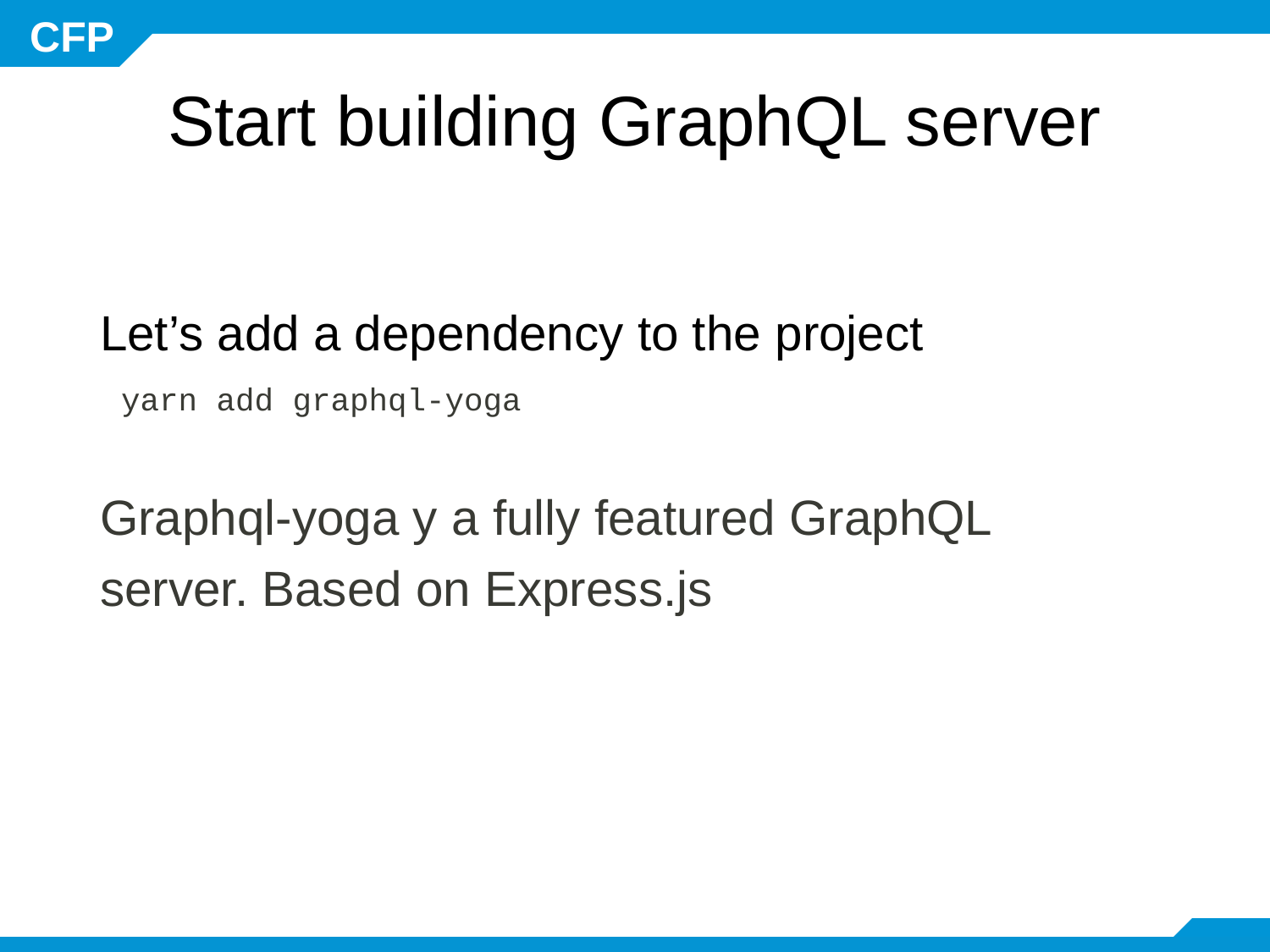

# Start building GraphQL server
Let’s add a dependency to the project
yarn add graphql-yoga

Graphql-yoga y a fully featured GraphQL server. Based on Express.js